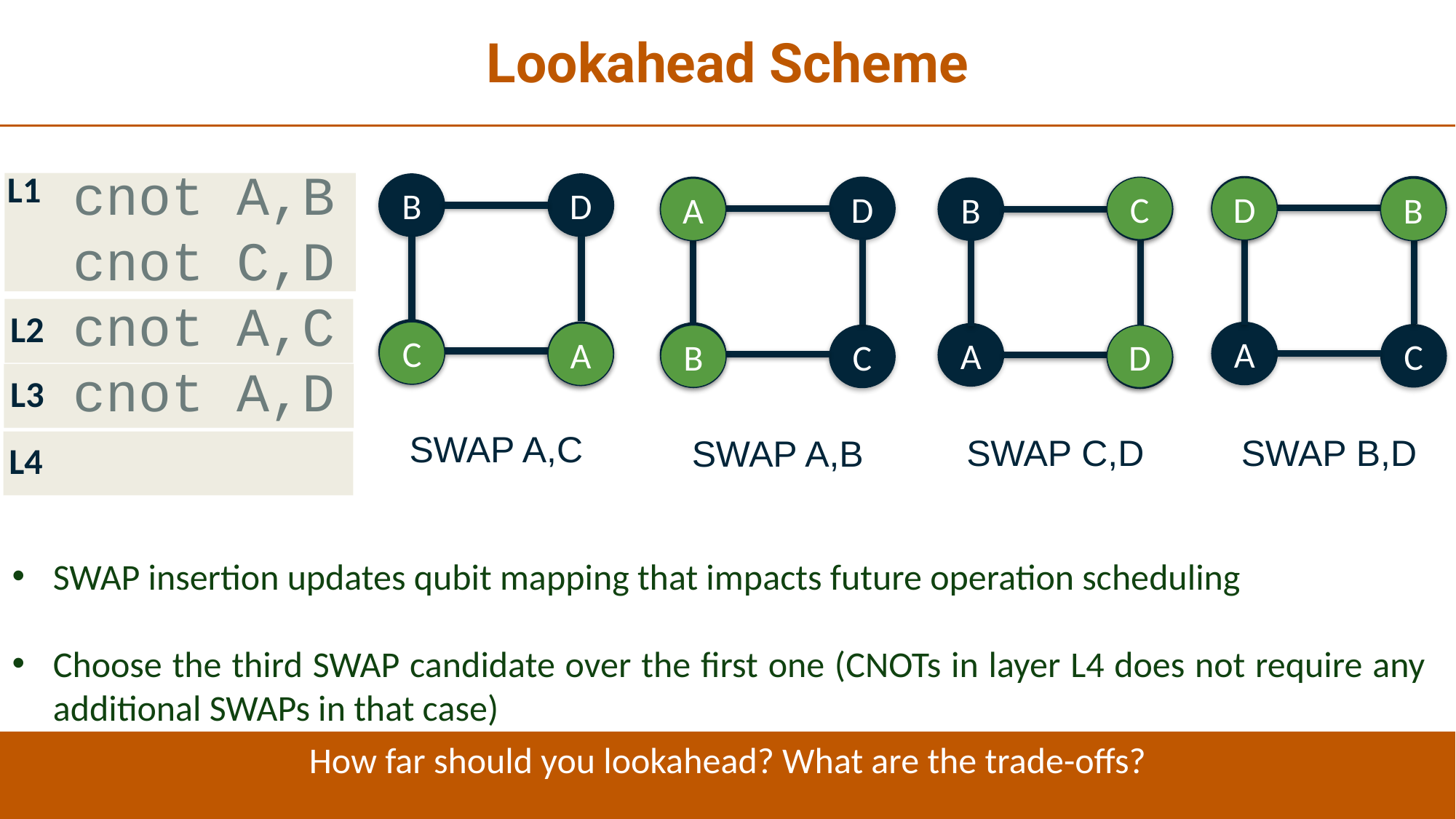

Lookahead Scheme
cnot A,B
cnot C,D
cnot A,C
cnot A,D
cnot A,B
L1

D
B
A
C
D
B
A
C
D
B
A
C
C
D
D
B
A
C
A
B

L2
C
A
B
D

L3
SWAP A,C
SWAP B,D
SWAP C,D
SWAP A,B

L4

SWAP insertion updates qubit mapping that impacts future operation scheduling

Choose the third SWAP candidate over the first one (CNOTs in layer L4 does not require any additional SWAPs in that case)
How far should you lookahead? What are the trade-offs?